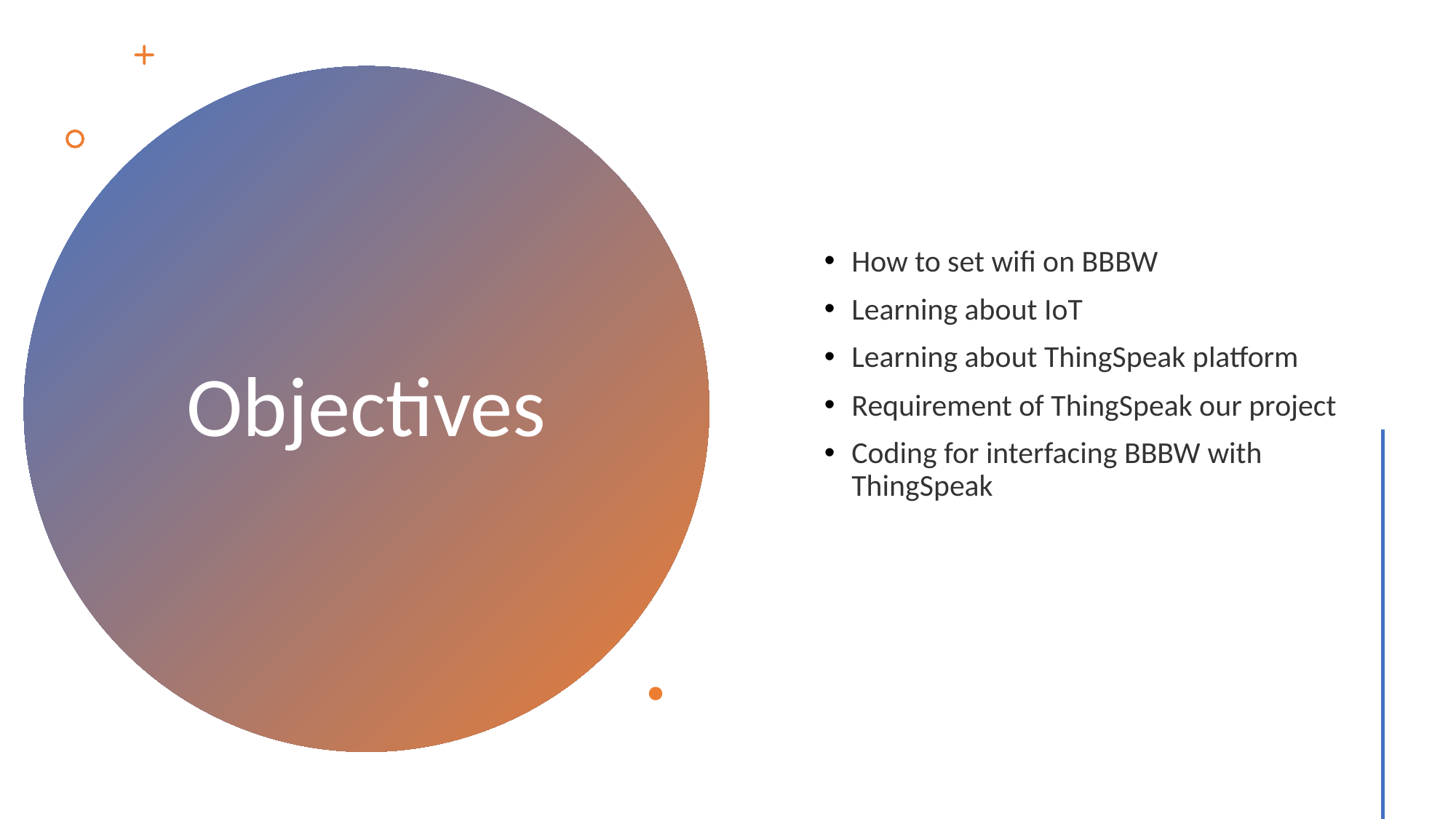

# Objectives
How to set wifi on BBBW
Learning about IoT
Learning about ThingSpeak platform
Requirement of ThingSpeak our project
Coding for interfacing BBBW with ThingSpeak